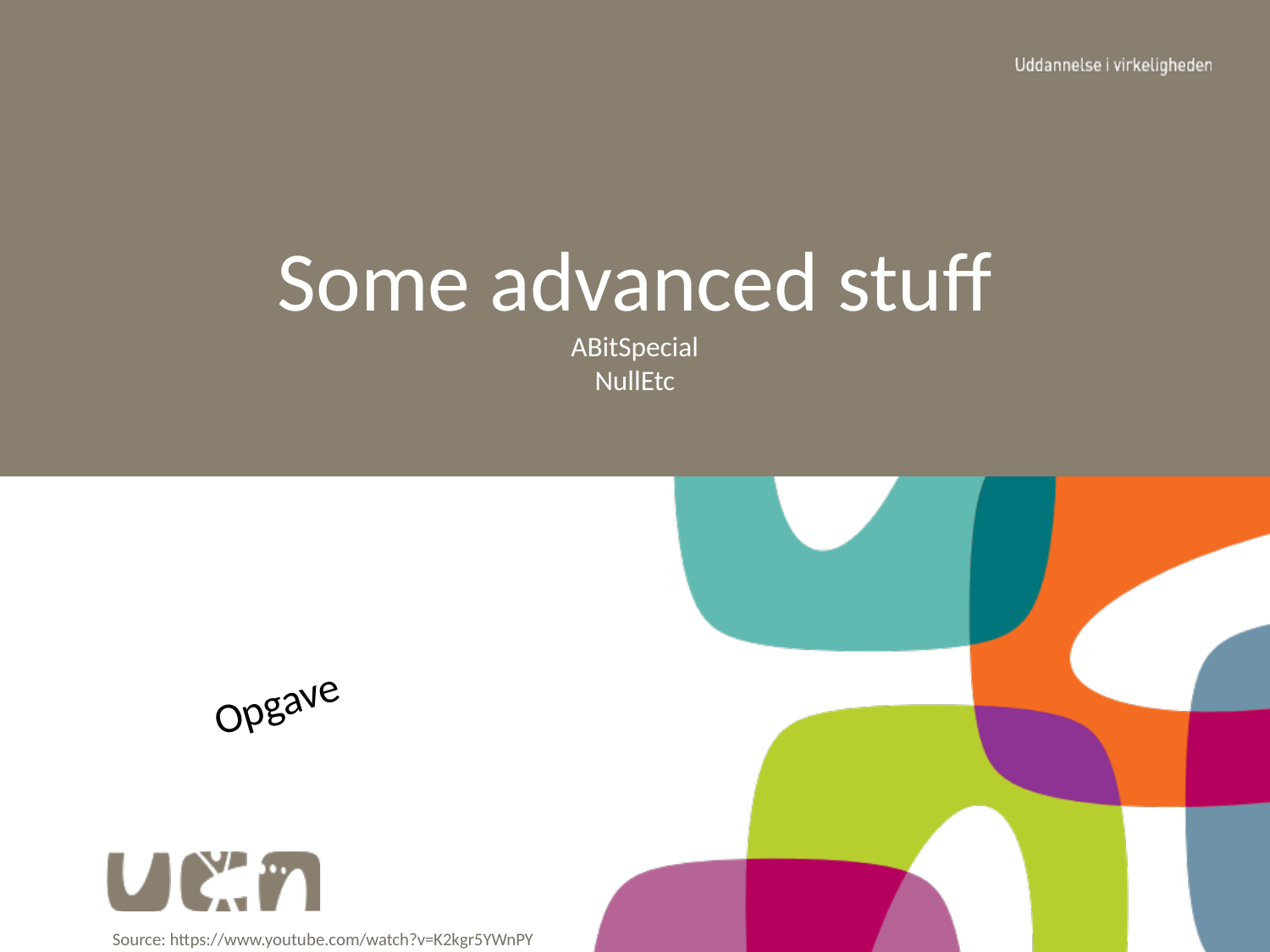

# Some advanced stuff ABitSpecial NullEtc
Opgave
Source: https://www.youtube.com/watch?v=K2kgr5YWnPY